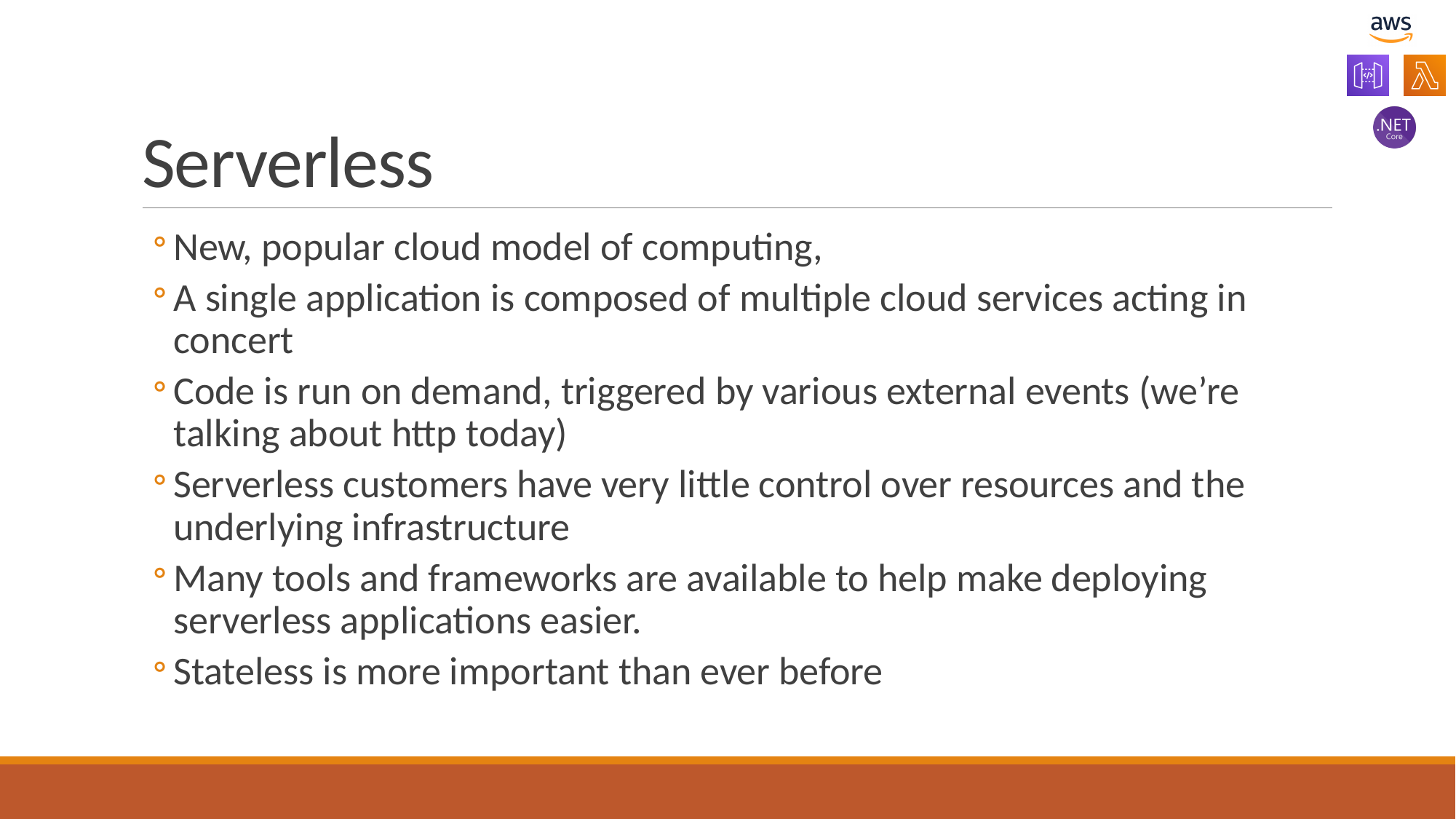

# Serverless
New, popular cloud model of computing,
A single application is composed of multiple cloud services acting in concert
Code is run on demand, triggered by various external events (we’re talking about http today)
Serverless customers have very little control over resources and the underlying infrastructure
Many tools and frameworks are available to help make deploying serverless applications easier.
Stateless is more important than ever before